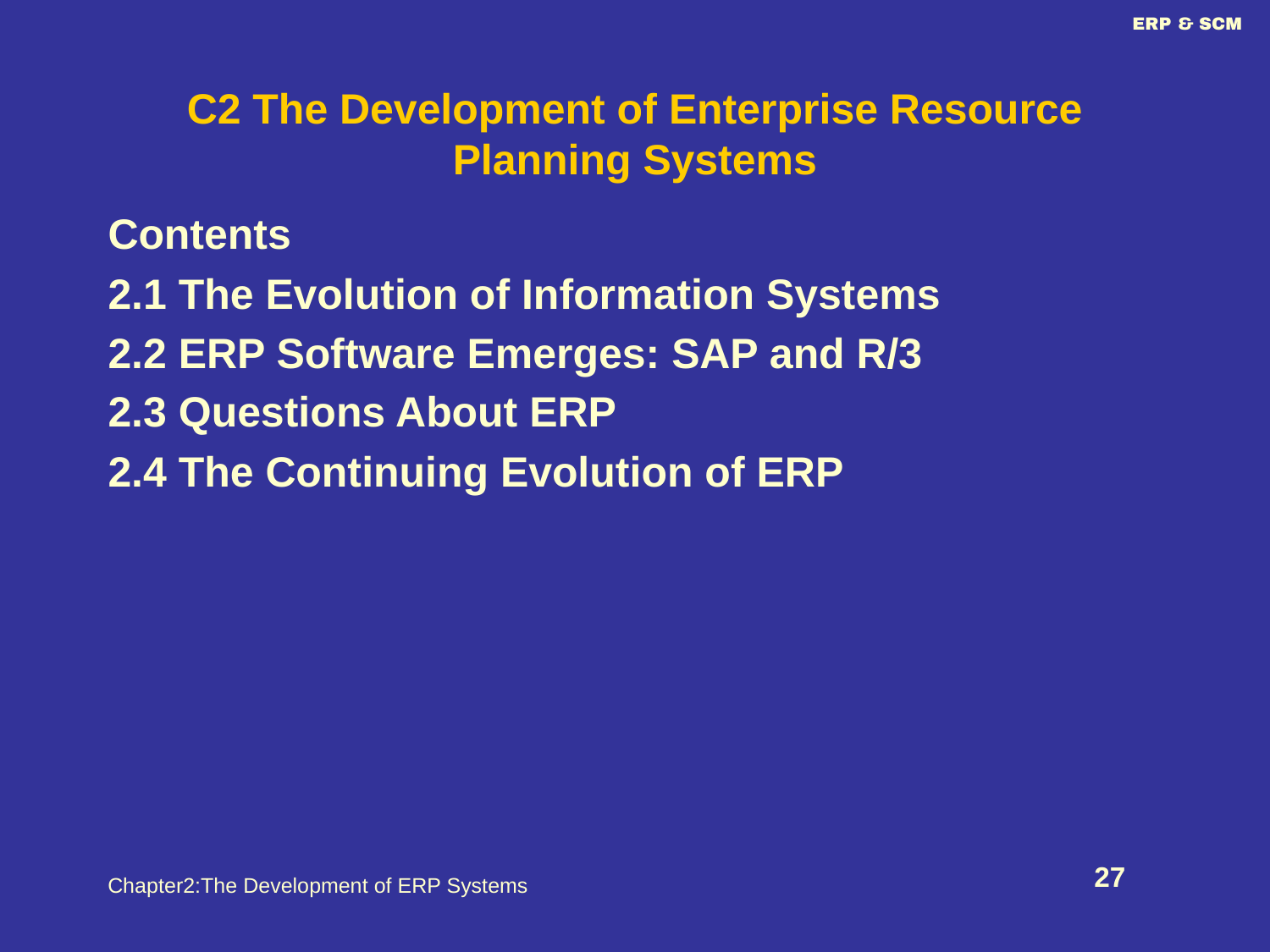

# C2 The Development of Enterprise Resource Planning Systems
Contents
2.1 The Evolution of Information Systems
2.2 ERP Software Emerges: SAP and R/3
2.3 Questions About ERP
2.4 The Continuing Evolution of ERP

Chapter2:The Development of ERP Systems